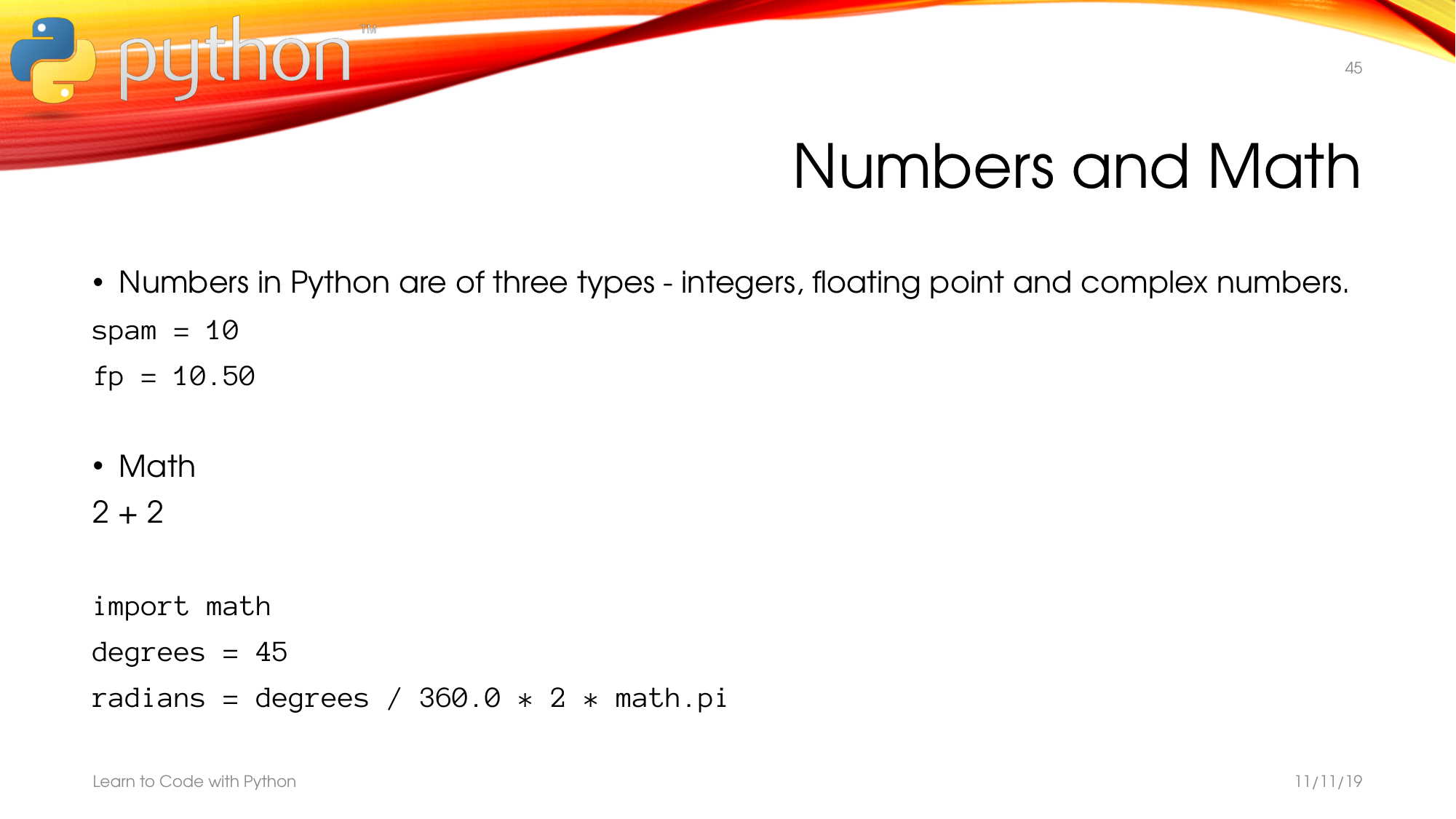

45
# Numbers and Math
Numbers in Python are of three types - integers, floating point and complex numbers.
spam = 10
fp = 10.50

Math
2 + 2

import math
degrees = 45
radians = degrees / 360.0 * 2 * math.pi

Learn to Code with Python
11/11/19